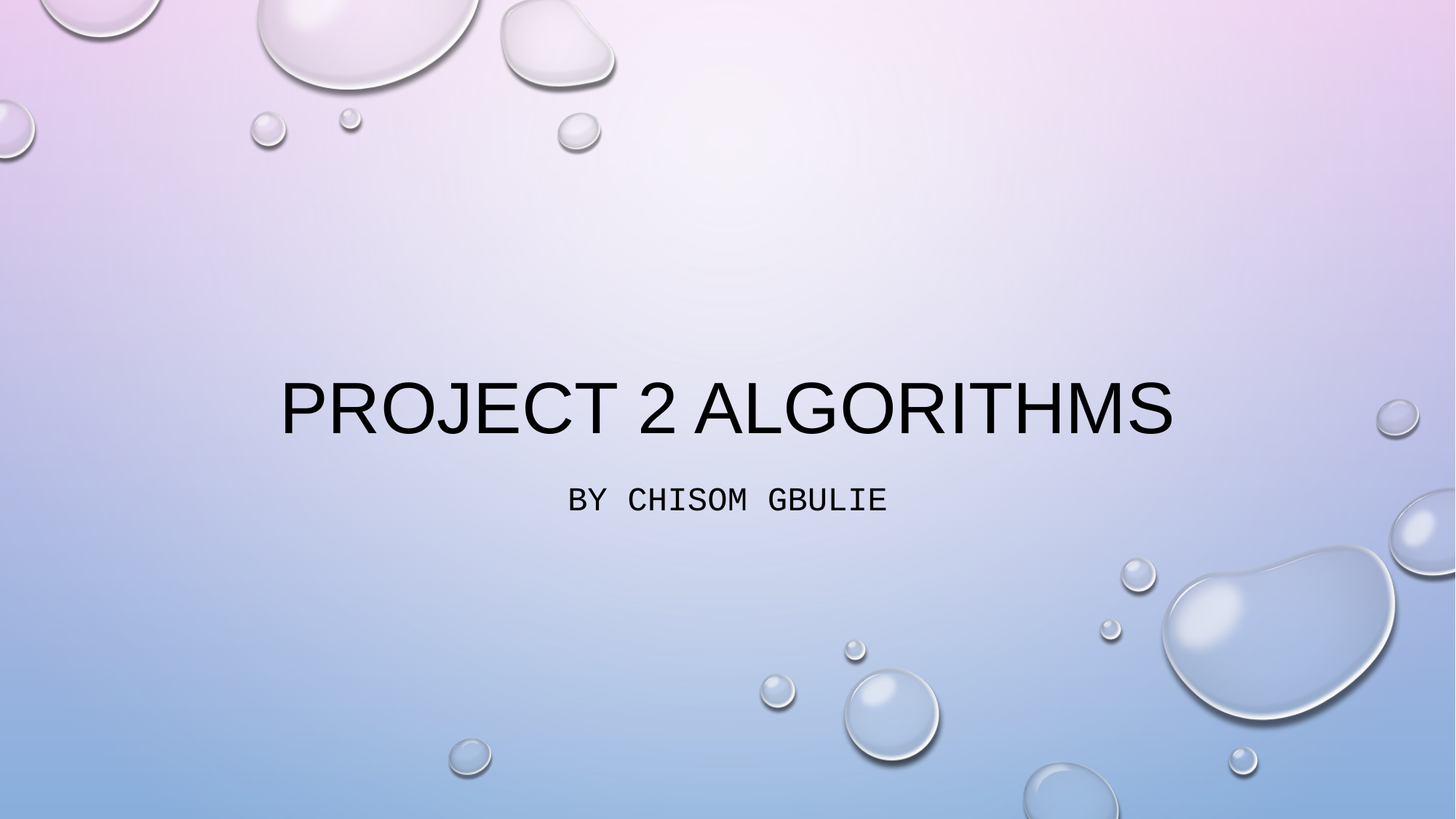

# Project 2 Algorithms
By Chisom Gbulie